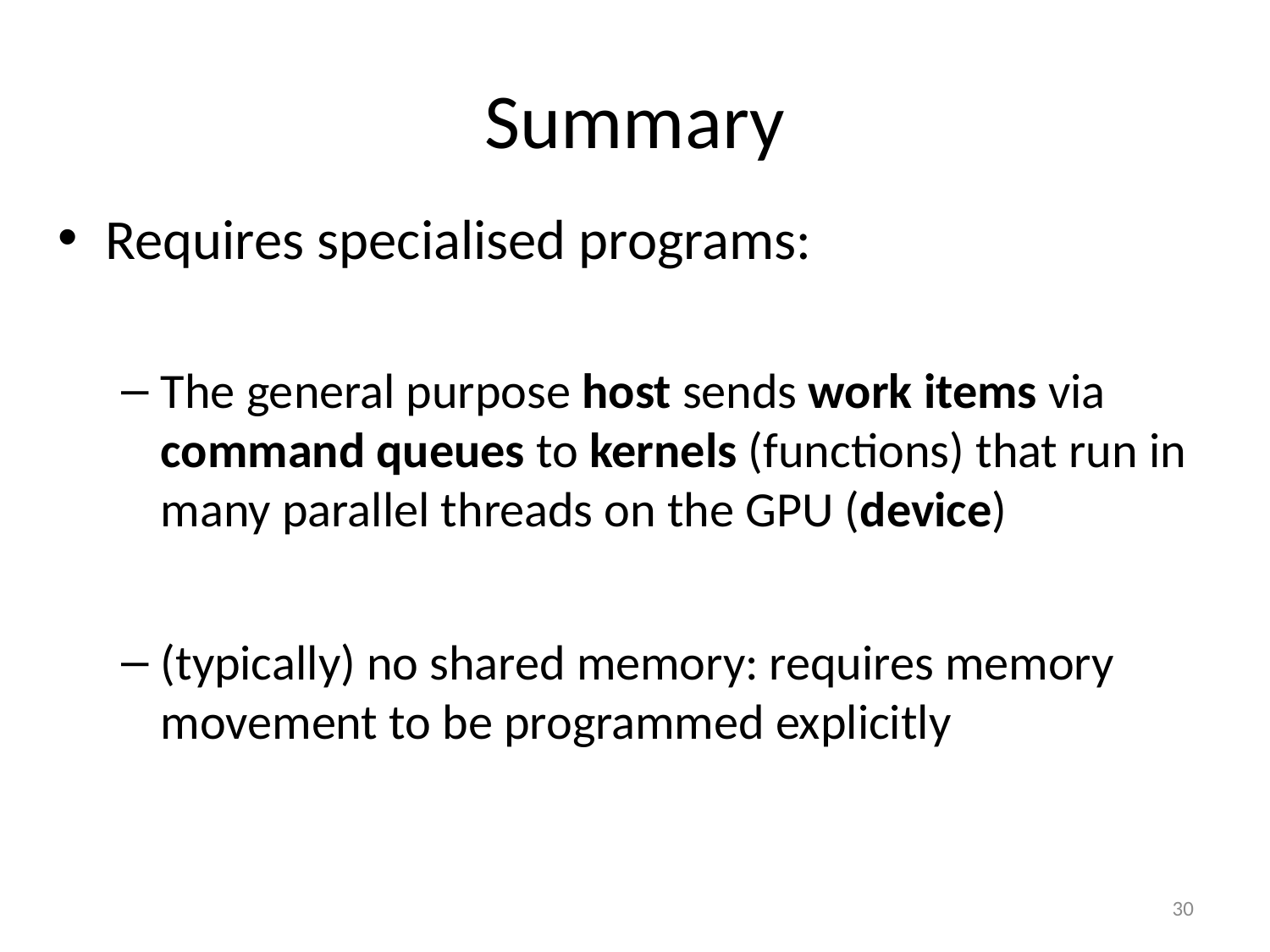

# Summary
Requires specialised programs:

The general purpose host sends work items via command queues to kernels (functions) that run in many parallel threads on the GPU (device)

(typically) no shared memory: requires memory movement to be programmed explicitly

30